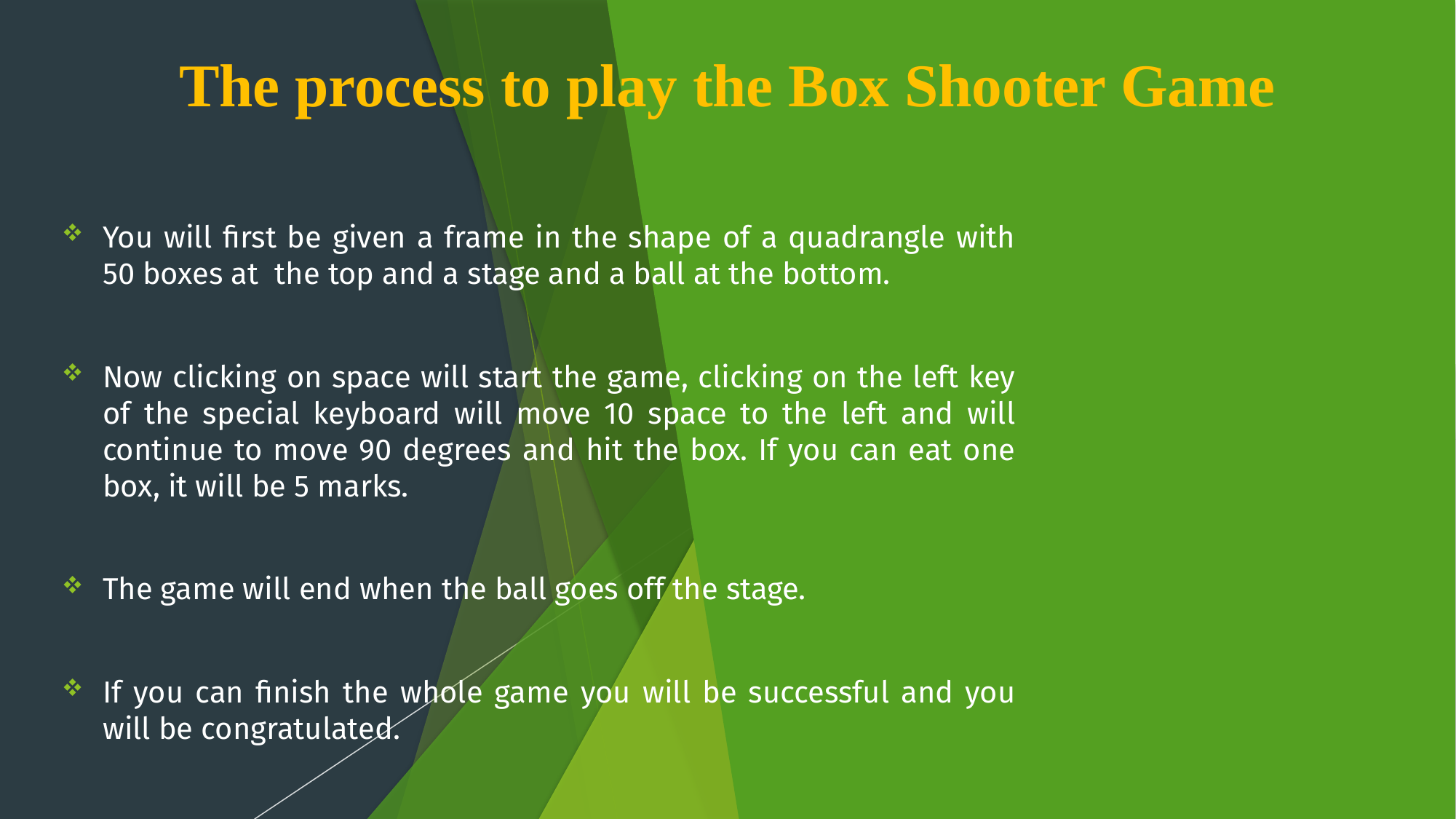

# The process to play the Box Shooter Game

You will first be given a frame in the shape of a quadrangle with 50 boxes at  the top and a stage and a ball at the bottom.

Now clicking on space will start the game, clicking on the left key of the special keyboard will move 10 space to the left and will continue to move 90 degrees and hit the box. If you can eat one box, it will be 5 marks.

The game will end when the ball goes off the stage.

If you can finish the whole game you will be successful and you will be congratulated.